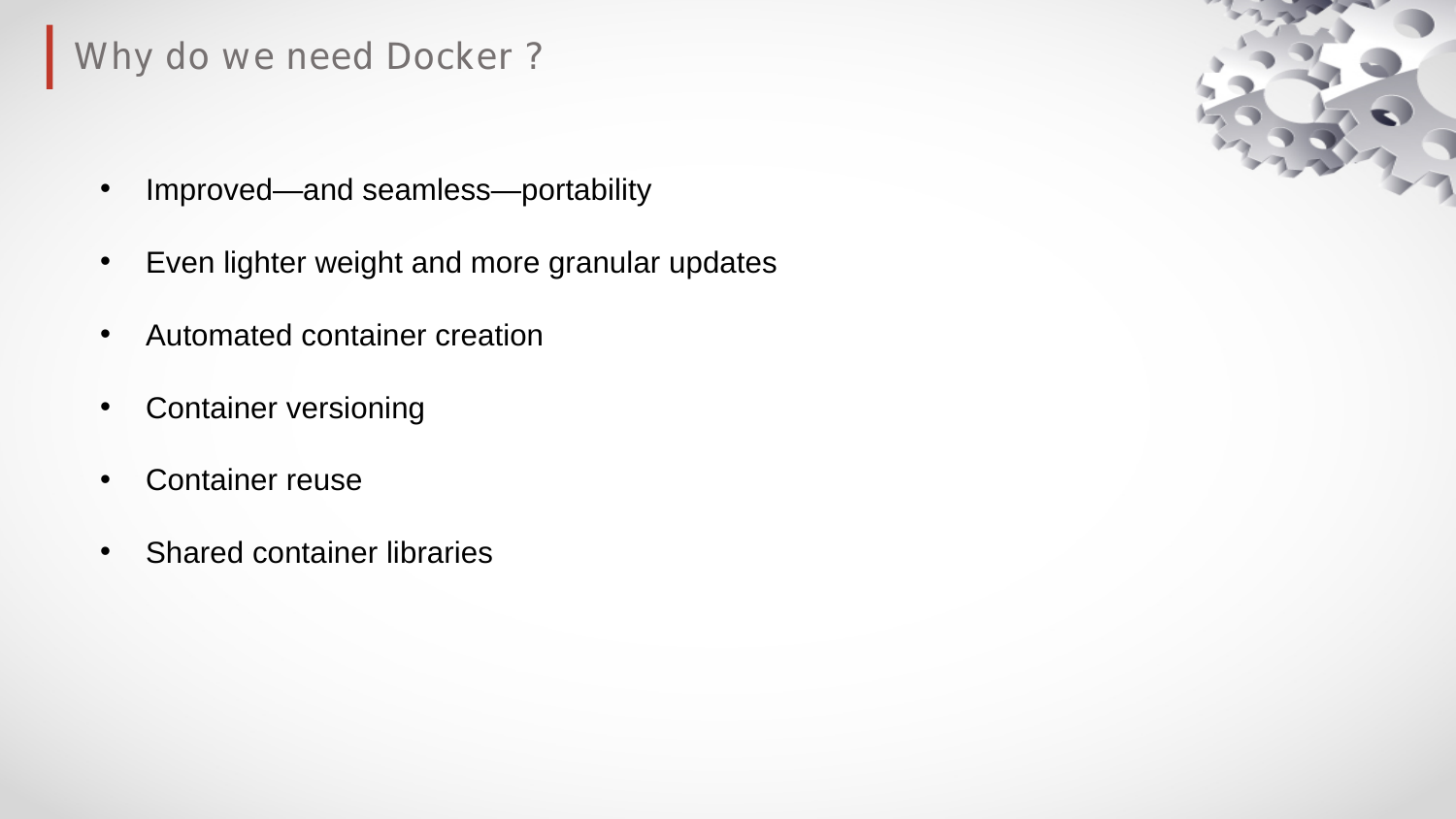

Why do we need Docker ?

Improved—and seamless—portability

Even lighter weight and more granular updates

Automated container creation

Container versioning

Container reuse

Shared container libraries